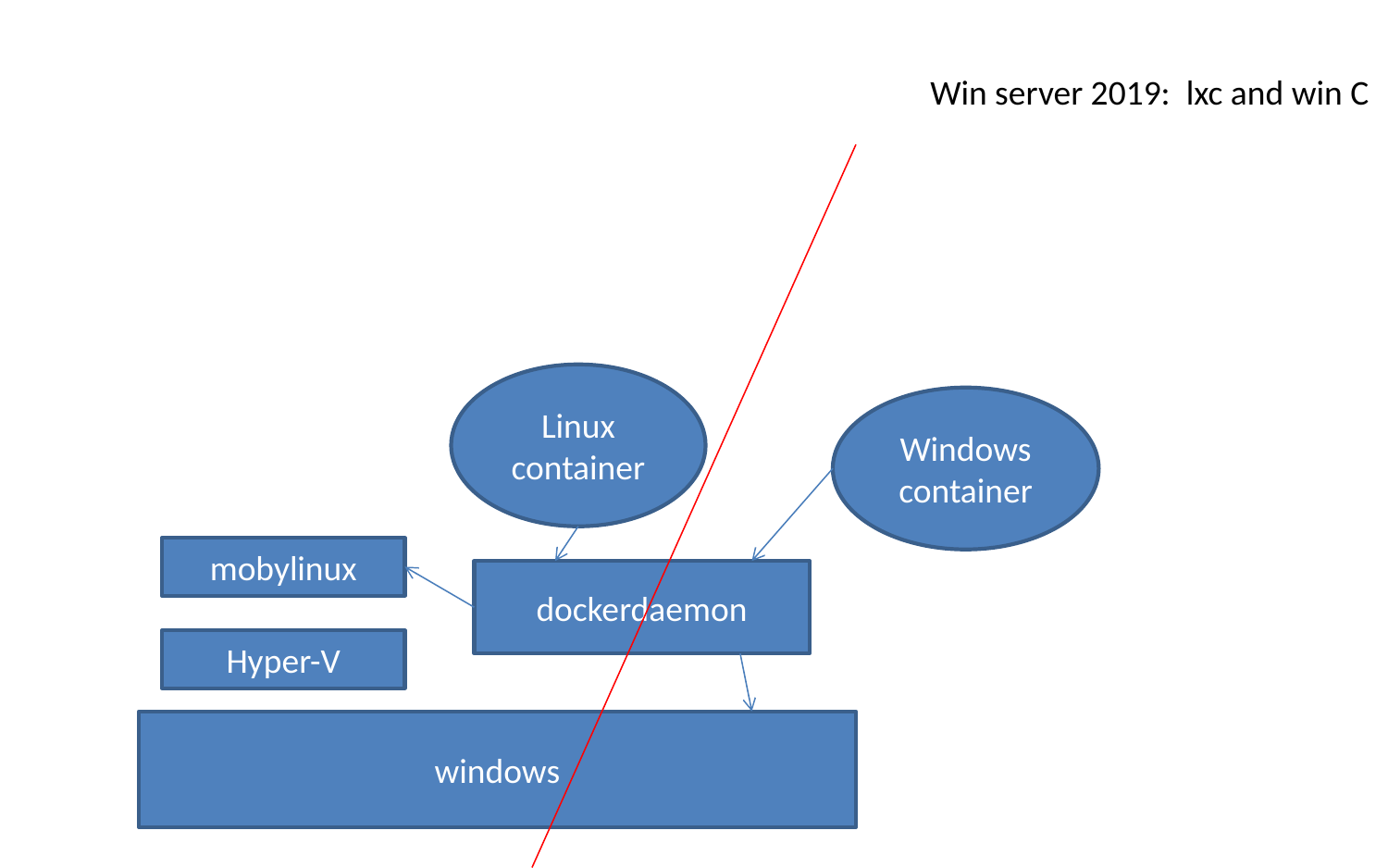

Win server 2019:  lxc and win C
Linux container
Windows container
mobylinux
dockerdaemon
Hyper-V
windows